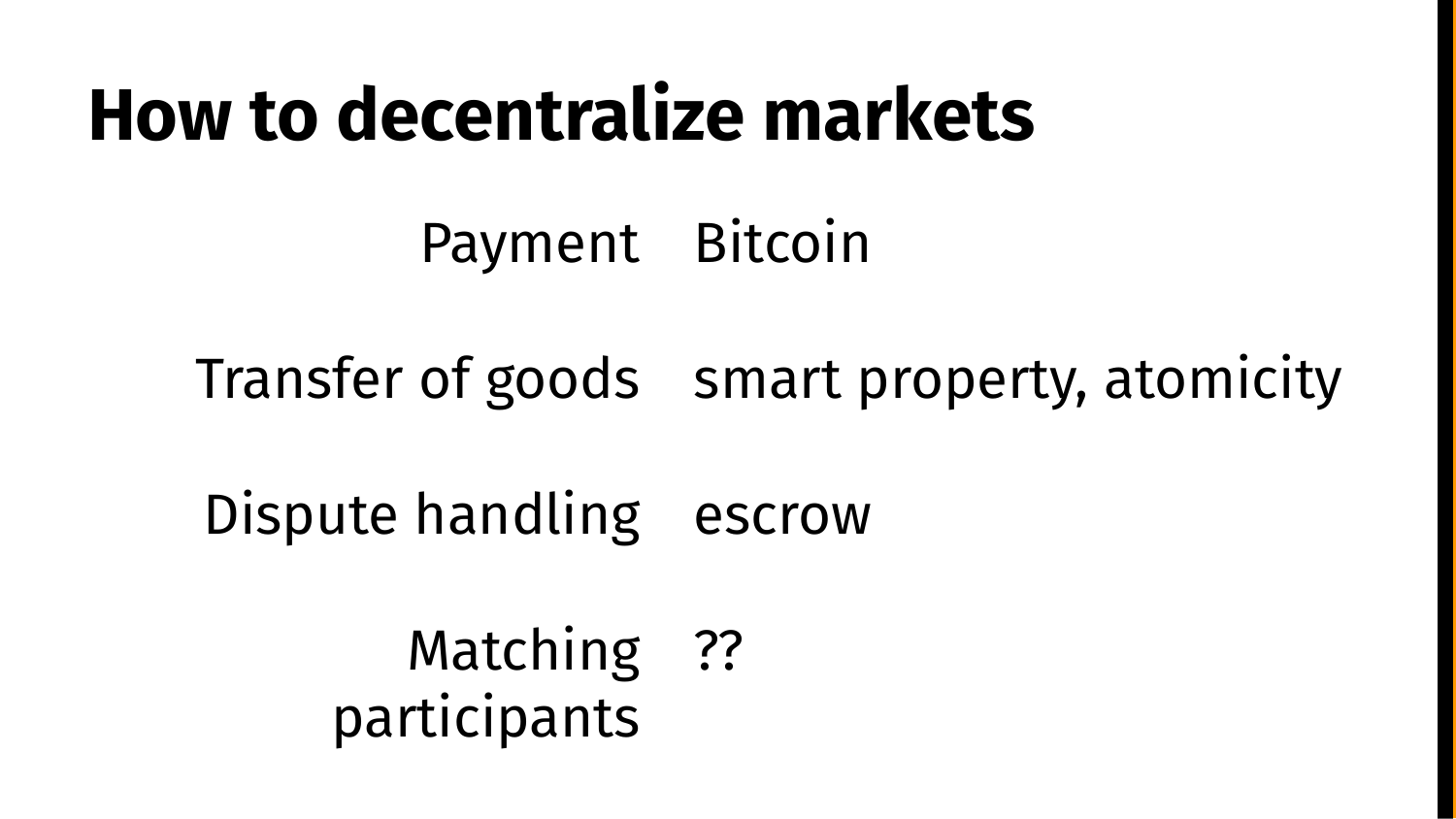

# How to decentralize markets
Payment

Transfer of goods

Dispute handling

Matching participants
Bitcoin

smart property, atomicity

escrow

??